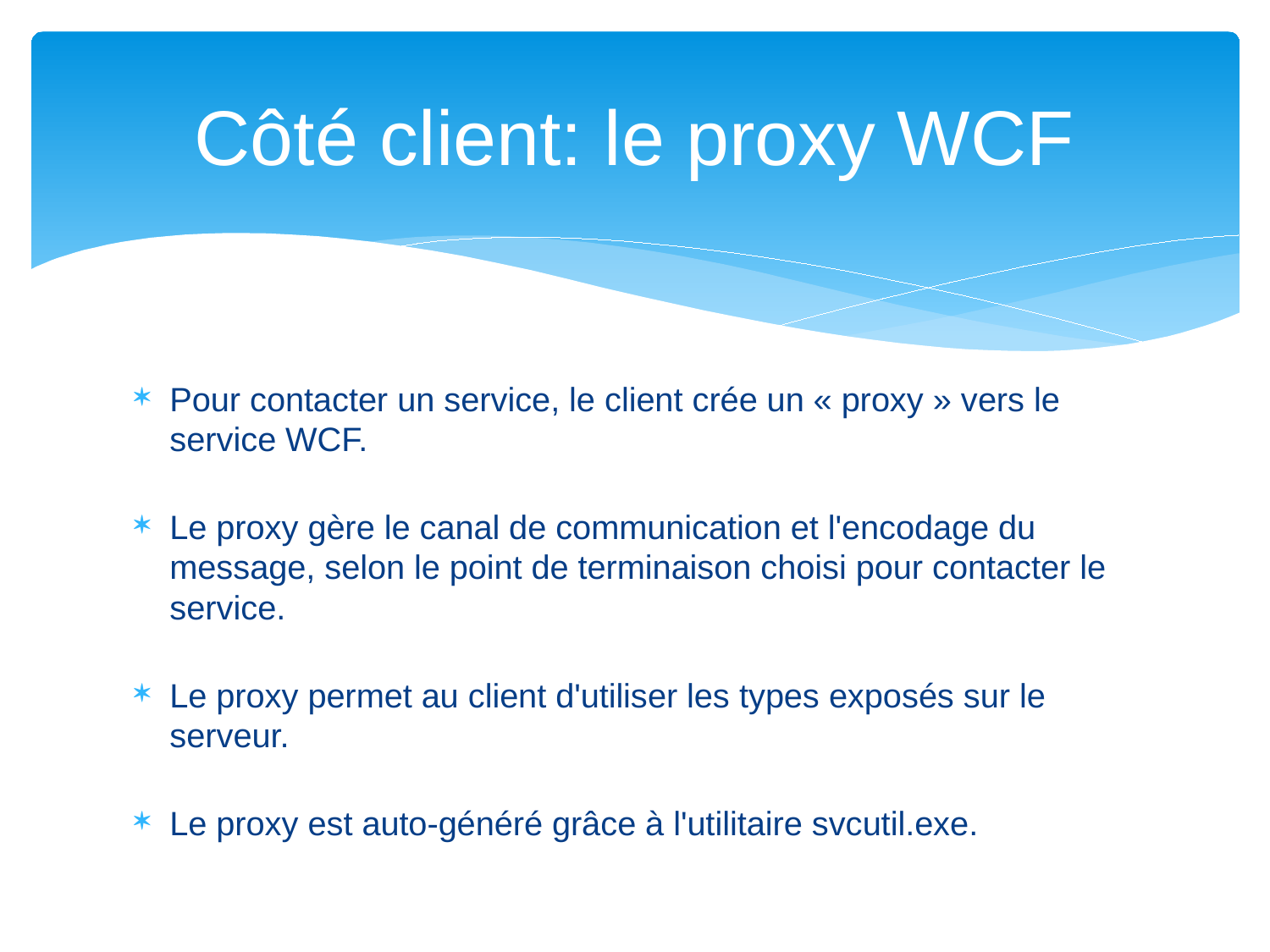

# Côté client: le proxy WCF
Pour contacter un service, le client crée un « proxy » vers le service WCF.
Le proxy gère le canal de communication et l'encodage du message, selon le point de terminaison choisi pour contacter le service.
Le proxy permet au client d'utiliser les types exposés sur le serveur.
Le proxy est auto-généré grâce à l'utilitaire svcutil.exe.